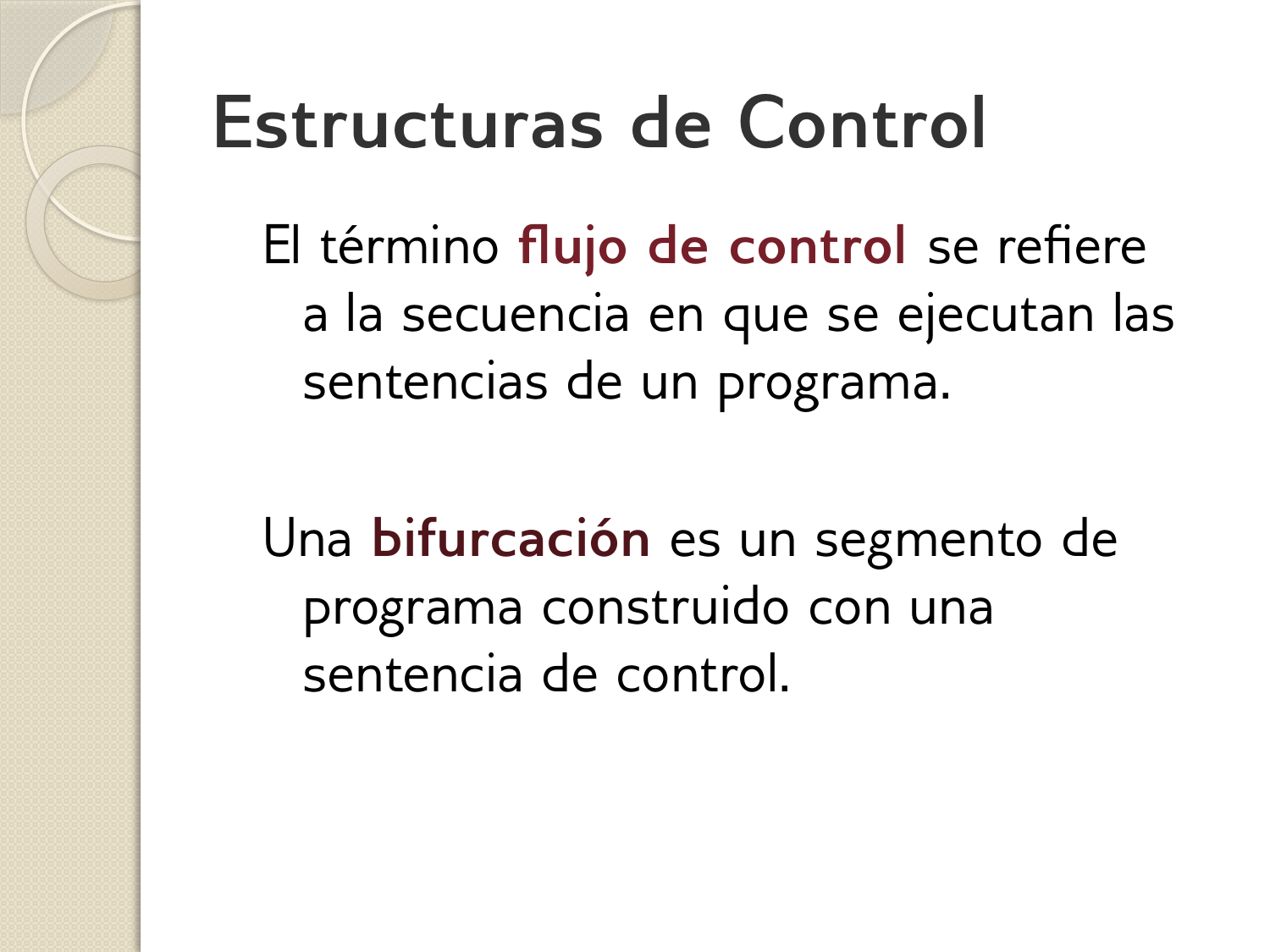

# Estructuras de Control
El término flujo de control se refiere a la secuencia en que se ejecutan las sentencias de un programa.

Una bifurcación es un segmento de programa construido con una sentencia de control.